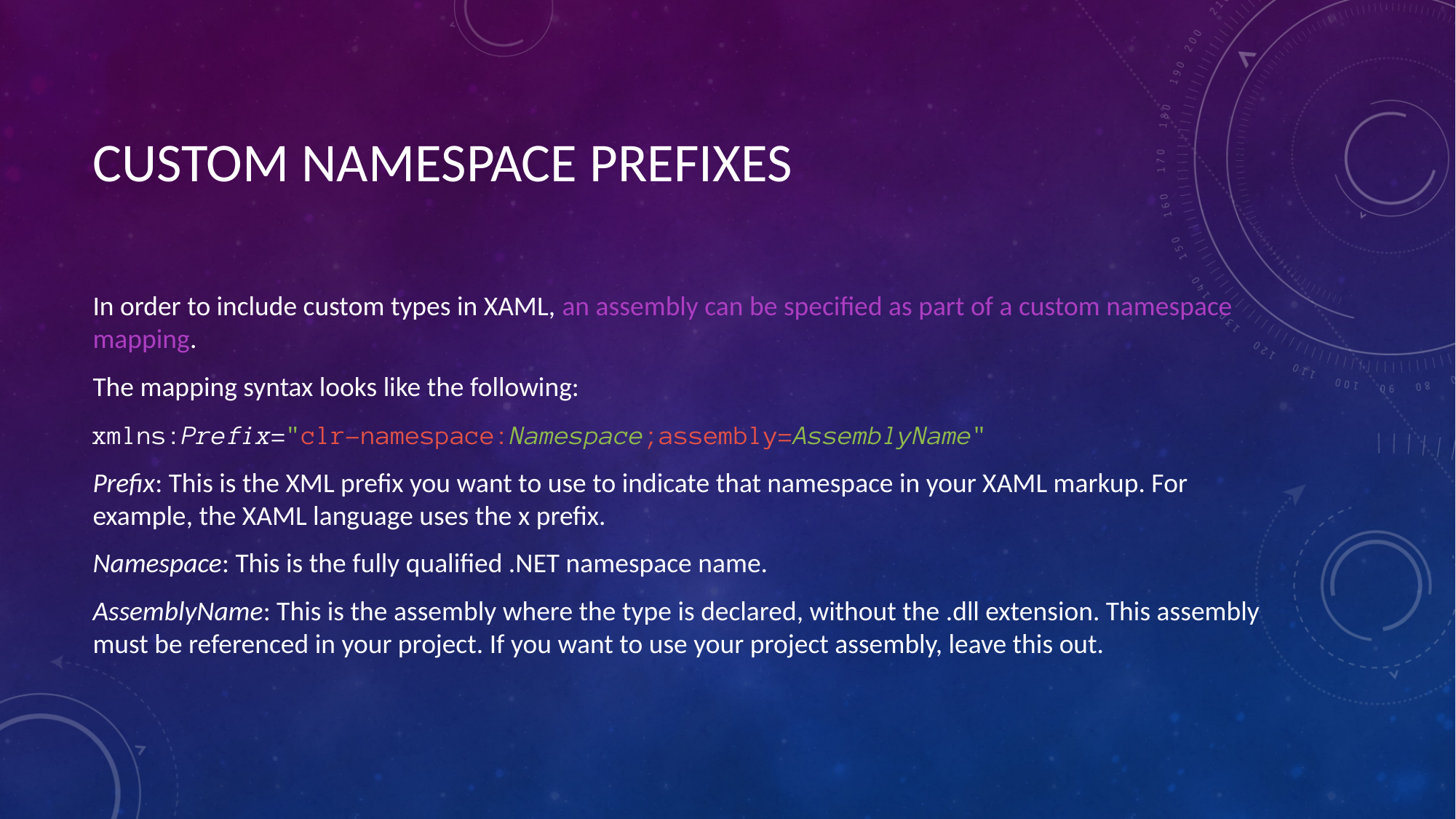

# Custom Namespace Prefixes
In order to include custom types in XAML, an assembly can be specified as part of a custom namespace mapping.
The mapping syntax looks like the following:
xmlns:Prefix="clr-namespace:Namespace;assembly=AssemblyName"
Prefix: This is the XML prefix you want to use to indicate that namespace in your XAML markup. For example, the XAML language uses the x prefix.
Namespace: This is the fully qualified .NET namespace name.
AssemblyName: This is the assembly where the type is declared, without the .dll extension. This assembly must be referenced in your project. If you want to use your project assembly, leave this out.